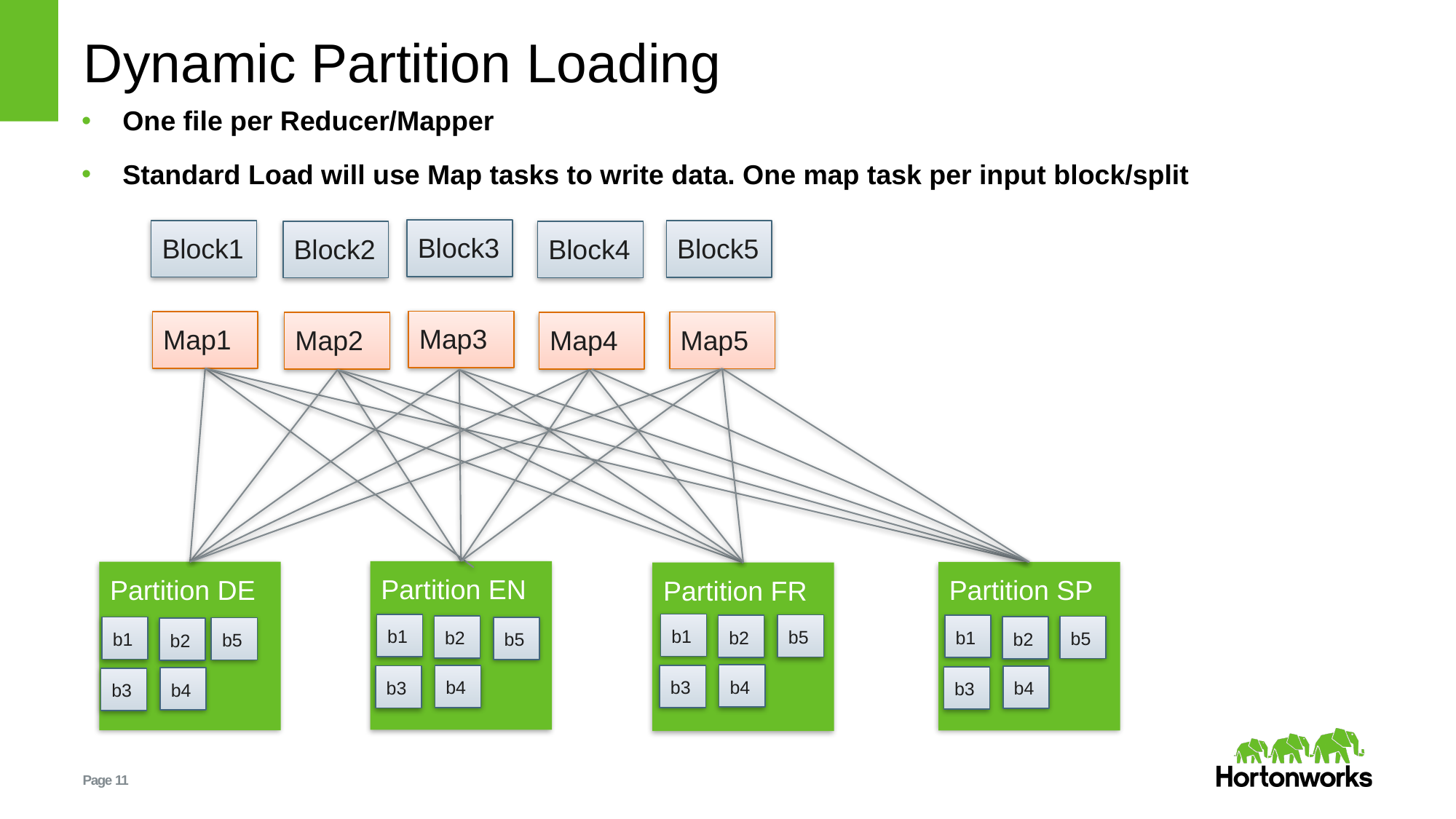

# Dynamic Partition Loading
One file per Reducer/Mapper
Standard Load will use Map tasks to write data. One map task per input block/split

Block3
Block1
Block5
Block2
Block4
Map3
Map1
Map5
Map2
Map4
Partition EN
Partition DE
Partition SP
Partition FR
b1
b1
b5
b2
b1
b2
b5
b2
b1
b5
b5
b2
b4
b4
b3
b3
b4
b3
b4
b3